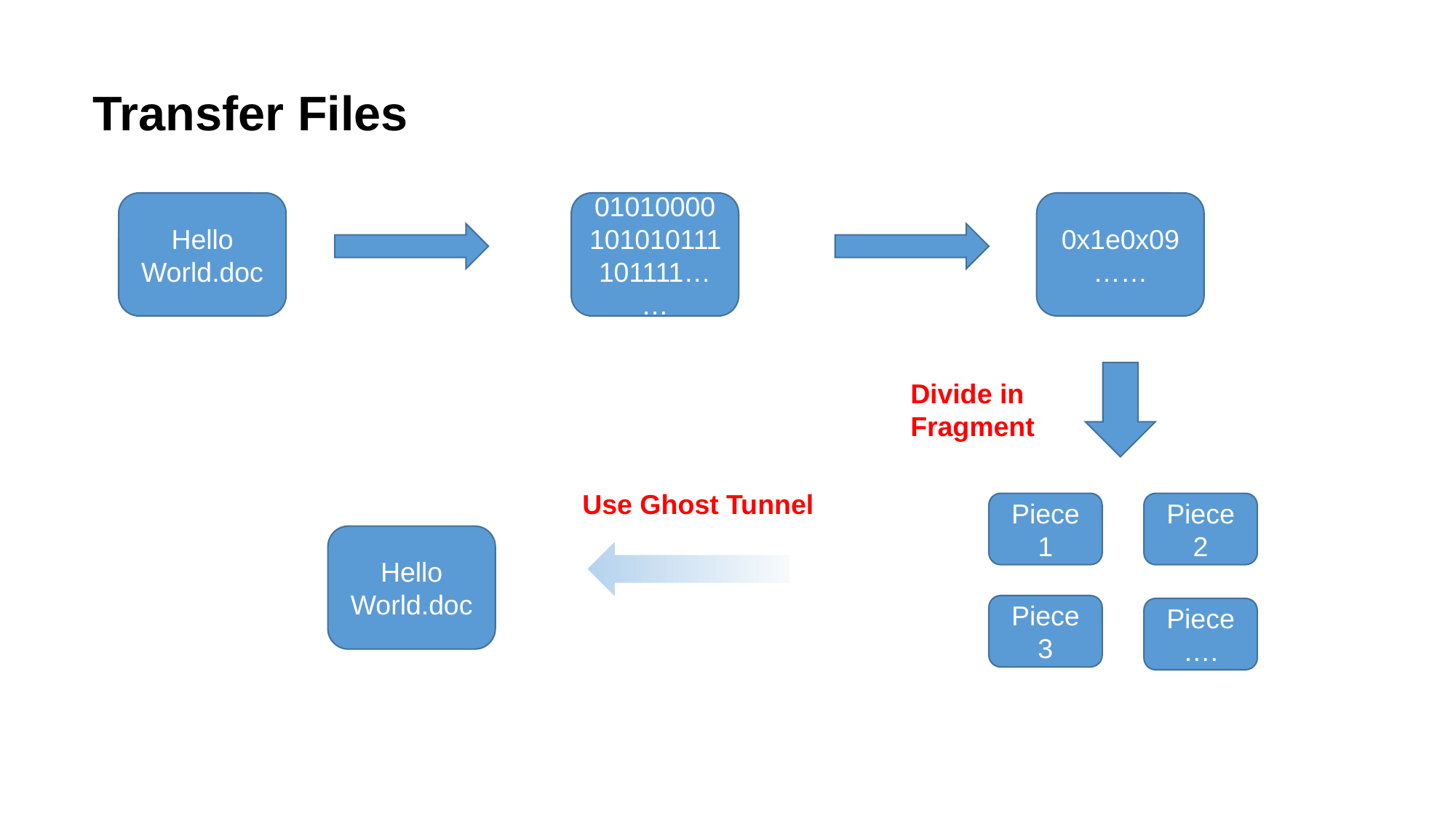

Transfer Files
Hello World.doc
01010000101010111101111……
0x1e0x09……

Divide in Fragment

Use Ghost Tunnel
Piece 1
Piece 2
Hello World.doc
Piece 3
Piece ….